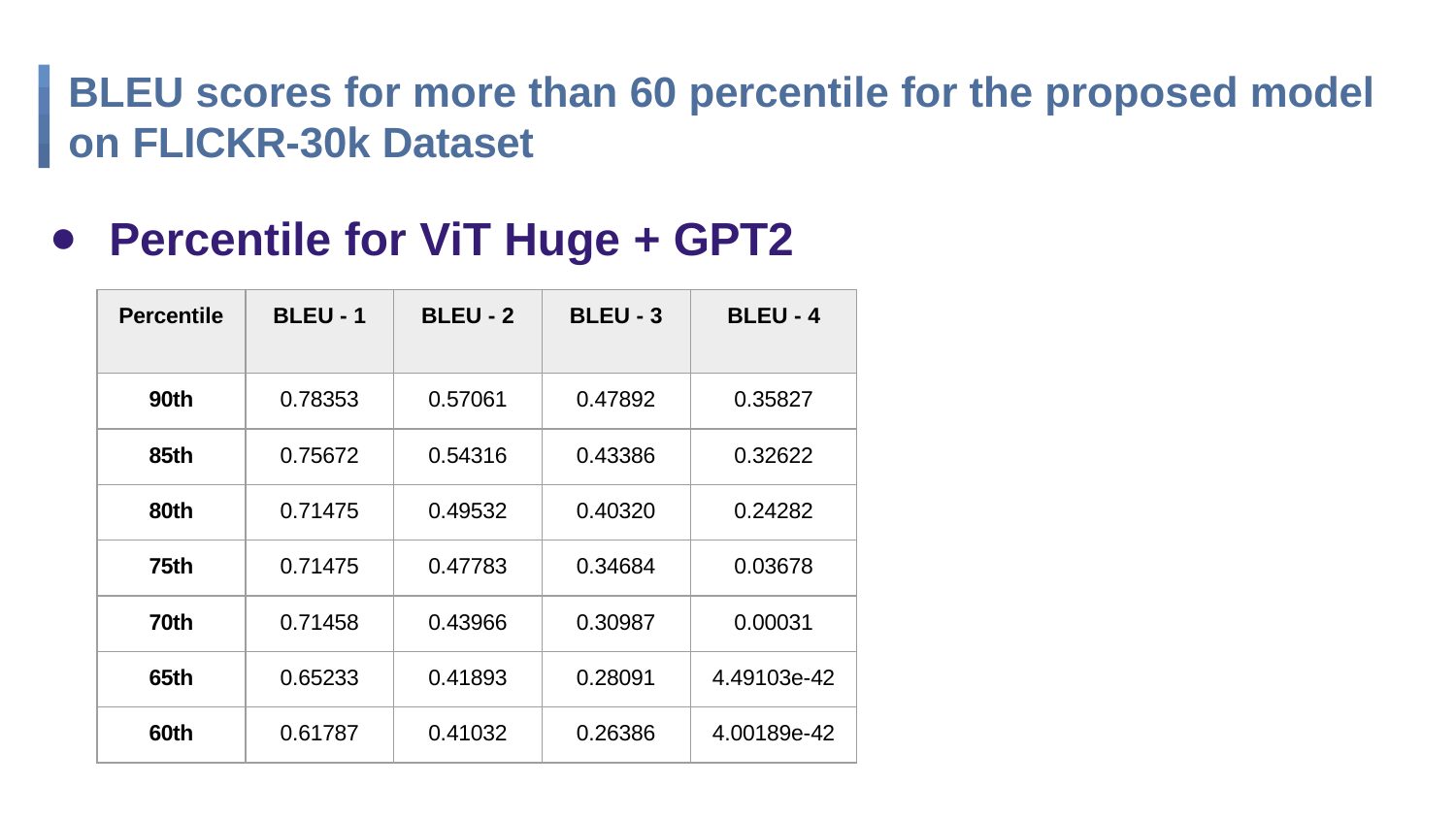

# BLEU scores for more than 60 percentile for the proposed model
on FLICKR-30k Dataset
Percentile for ViT Huge + GPT2
| Percentile | BLEU - 1 | BLEU - 2 | BLEU - 3 | BLEU - 4 |
| --- | --- | --- | --- | --- |
| 90th | 0.78353 | 0.57061 | 0.47892 | 0.35827 |
| 85th | 0.75672 | 0.54316 | 0.43386 | 0.32622 |
| 80th | 0.71475 | 0.49532 | 0.40320 | 0.24282 |
| 75th | 0.71475 | 0.47783 | 0.34684 | 0.03678 |
| 70th | 0.71458 | 0.43966 | 0.30987 | 0.00031 |
| 65th | 0.65233 | 0.41893 | 0.28091 | 4.49103e-42 |
| 60th | 0.61787 | 0.41032 | 0.26386 | 4.00189e-42 |